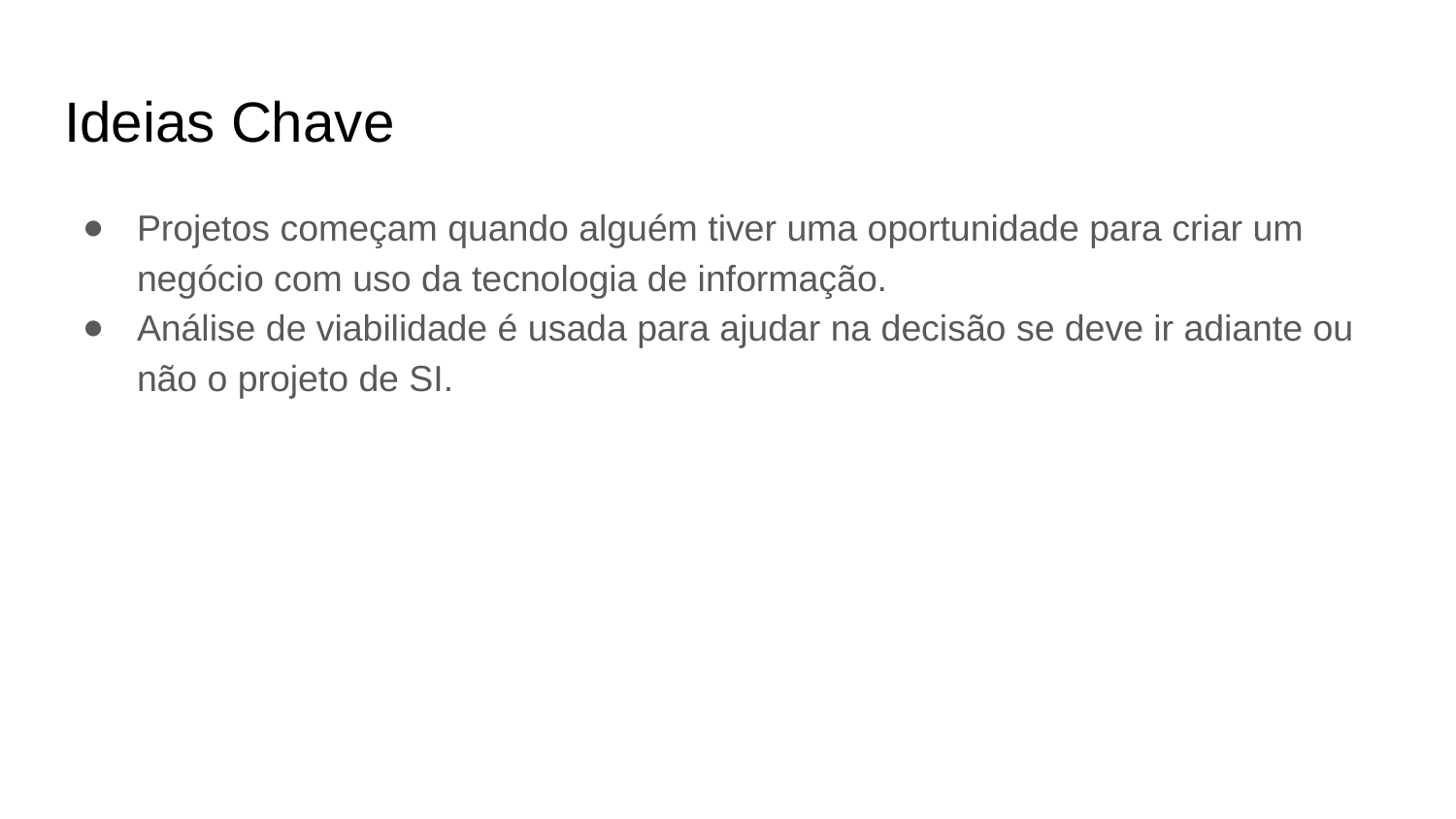

# Ideias Chave
Projetos começam quando alguém tiver uma oportunidade para criar um negócio com uso da tecnologia de informação.
Análise de viabilidade é usada para ajudar na decisão se deve ir adiante ou não o projeto de SI.